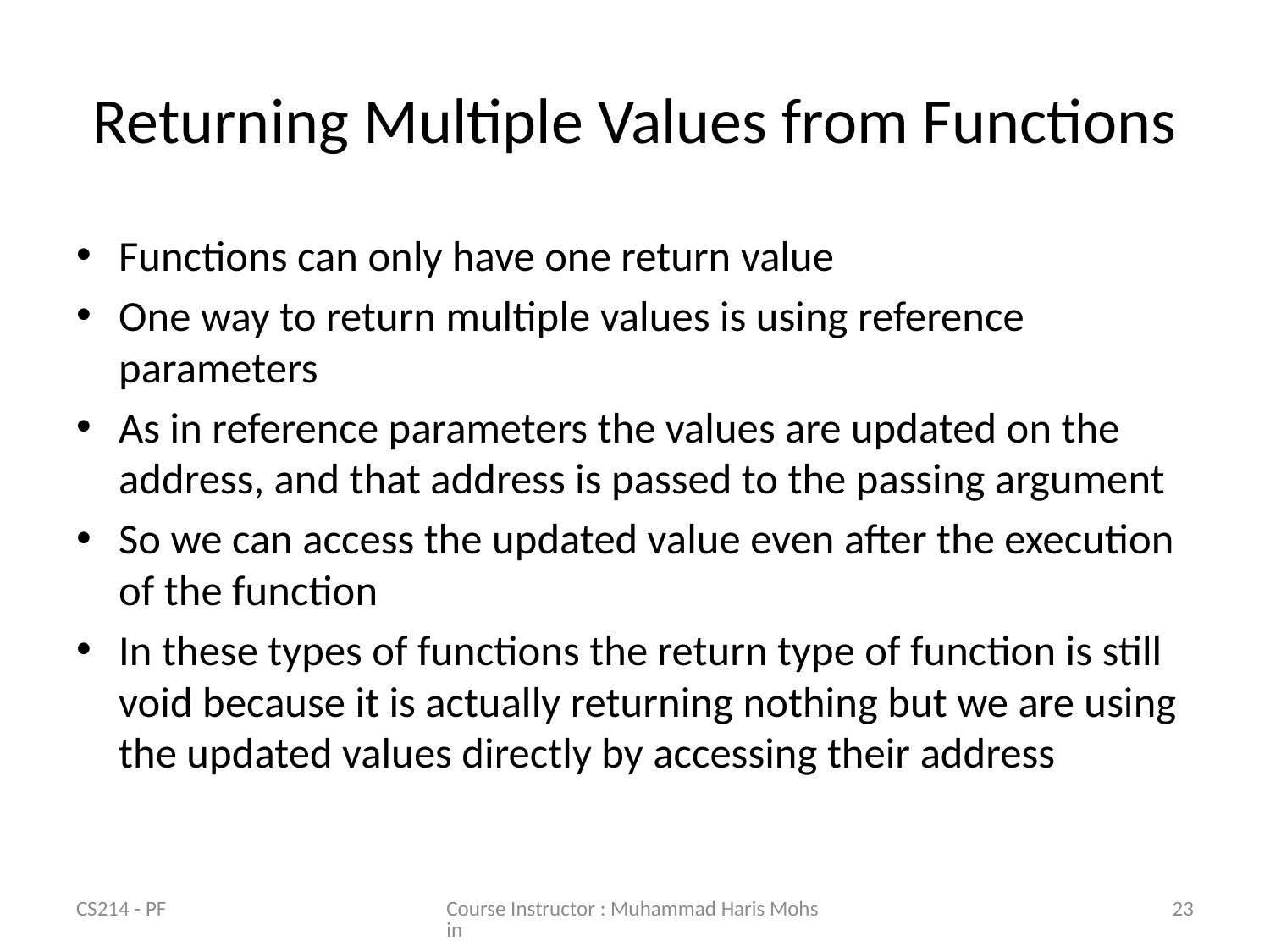

# Returning Multiple Values from Functions
Functions can only have one return value
One way to return multiple values is using reference parameters
As in reference parameters the values are updated on the address, and that address is passed to the passing argument
So we can access the updated value even after the execution of the function
In these types of functions the return type of function is still void because it is actually returning nothing but we are using the updated values directly by accessing their address
CS214 - PF
Course Instructor : Muhammad Haris Mohsin
23